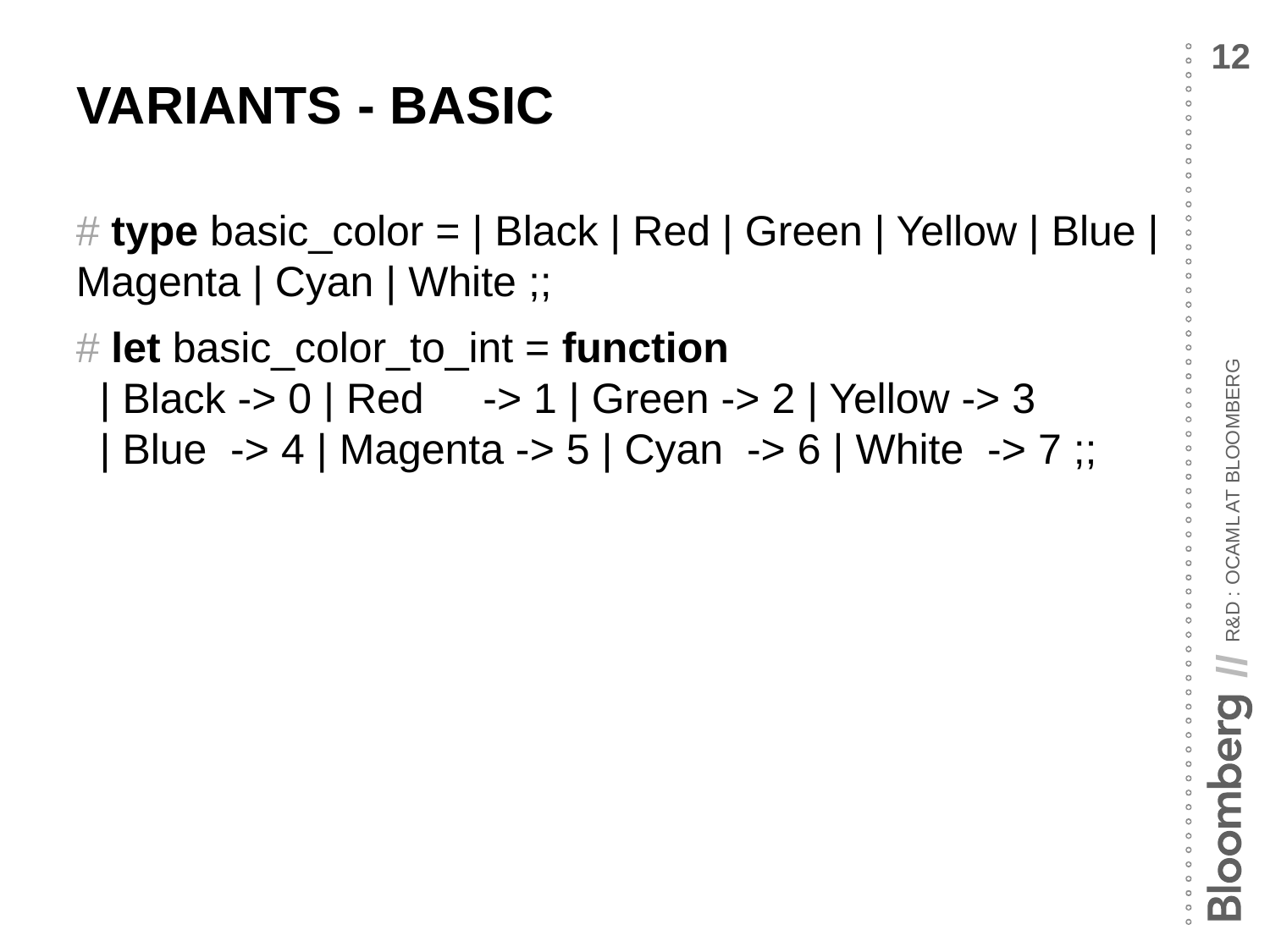

# Variants - Basic
# type basic_color = | Black | Red | Green | Yellow | Blue | Magenta | Cyan | White ;;
# let basic_color_to_int = function
  | Black -> 0 | Red     -> 1 | Green -> 2 | Yellow -> 3
  | Blue  -> 4 | Magenta -> 5 | Cyan  -> 6 | White  -> 7 ;;